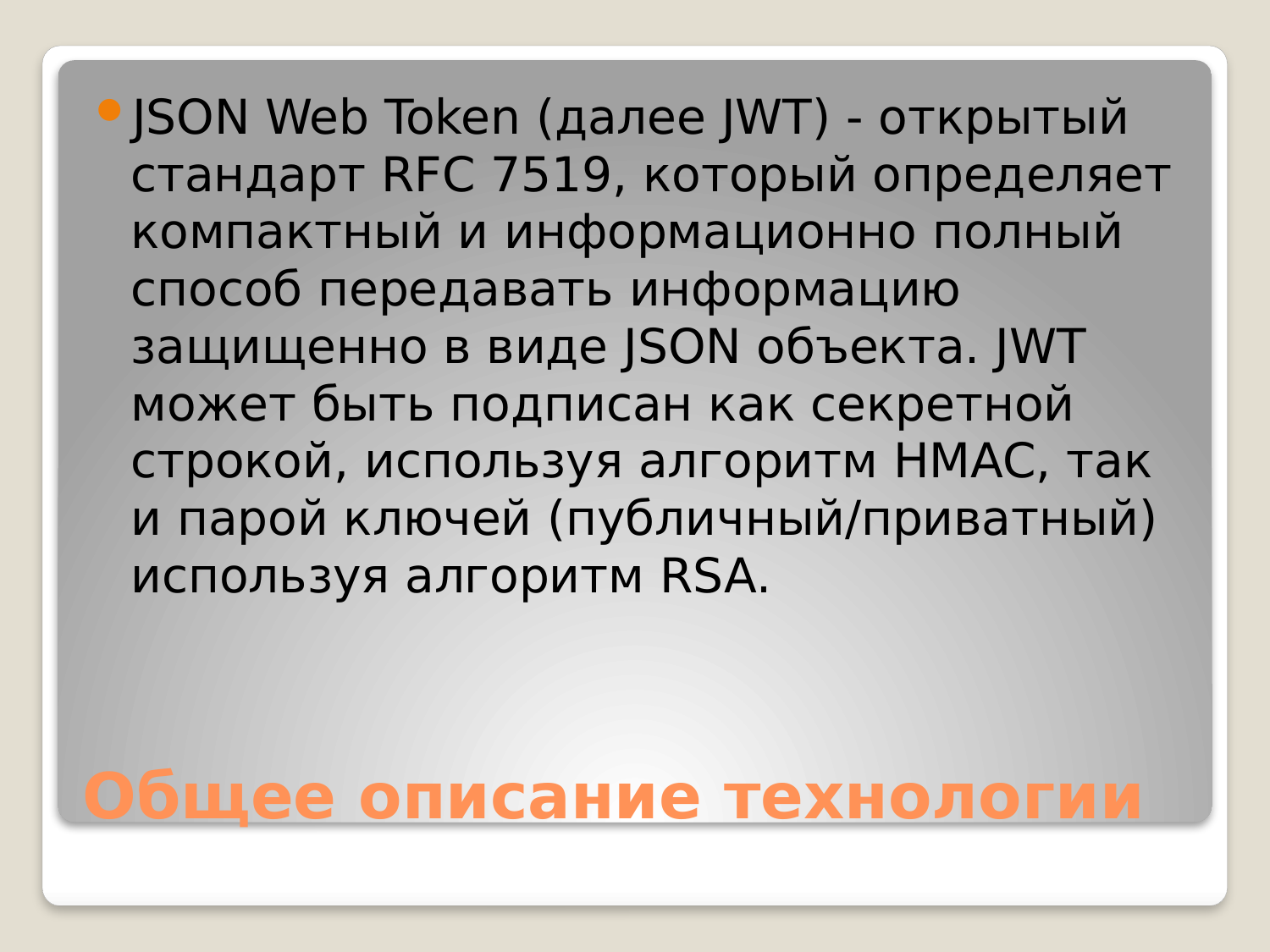

JSON Web Token (далее JWT) - открытый стандарт RFC 7519, который определяет компактный и информационно полный способ передавать информацию защищенно в виде JSON объекта. JWT может быть подписан как секретной строкой, используя алгоритм HMAC, так и парой ключей (публичный/приватный) используя алгоритм RSA.
# Общее описание технологии